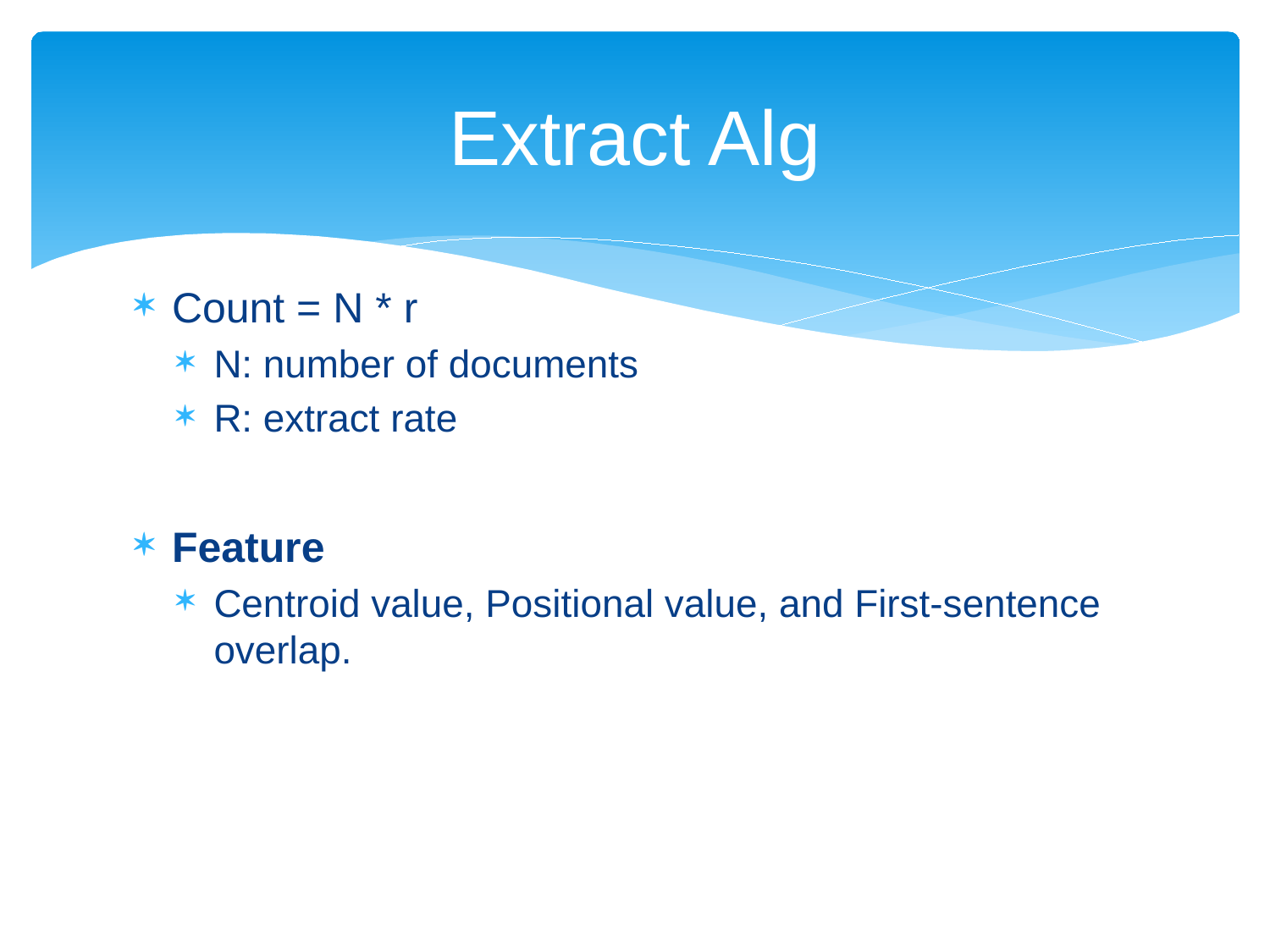

# Extract Alg
Count = N * r
N: number of documents
R: extract rate

Feature
Centroid value, Positional value, and First-sentence overlap.